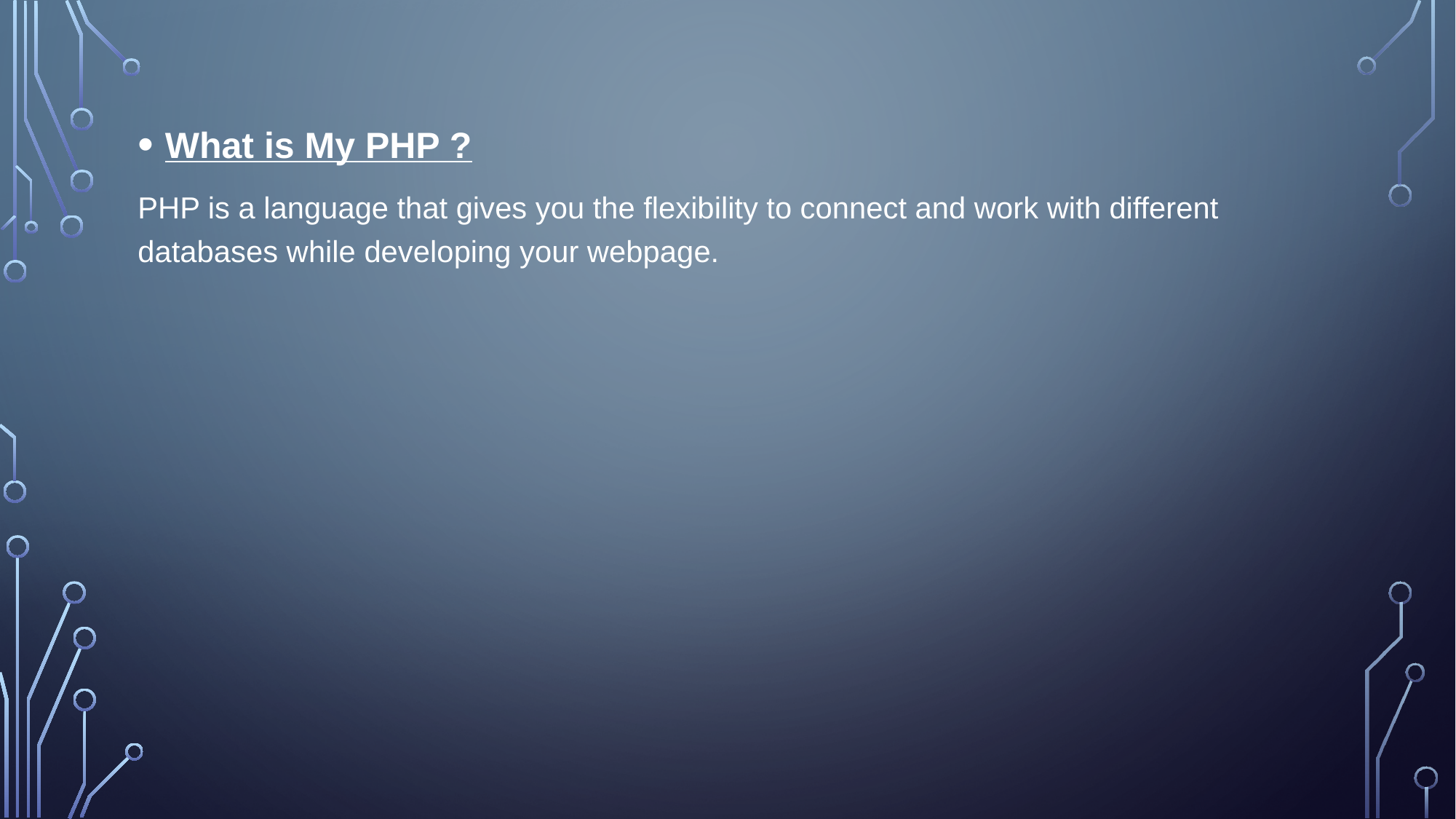

What is My PHP ?
PHP is a language that gives you the flexibility to connect and work with different databases while developing your webpage.